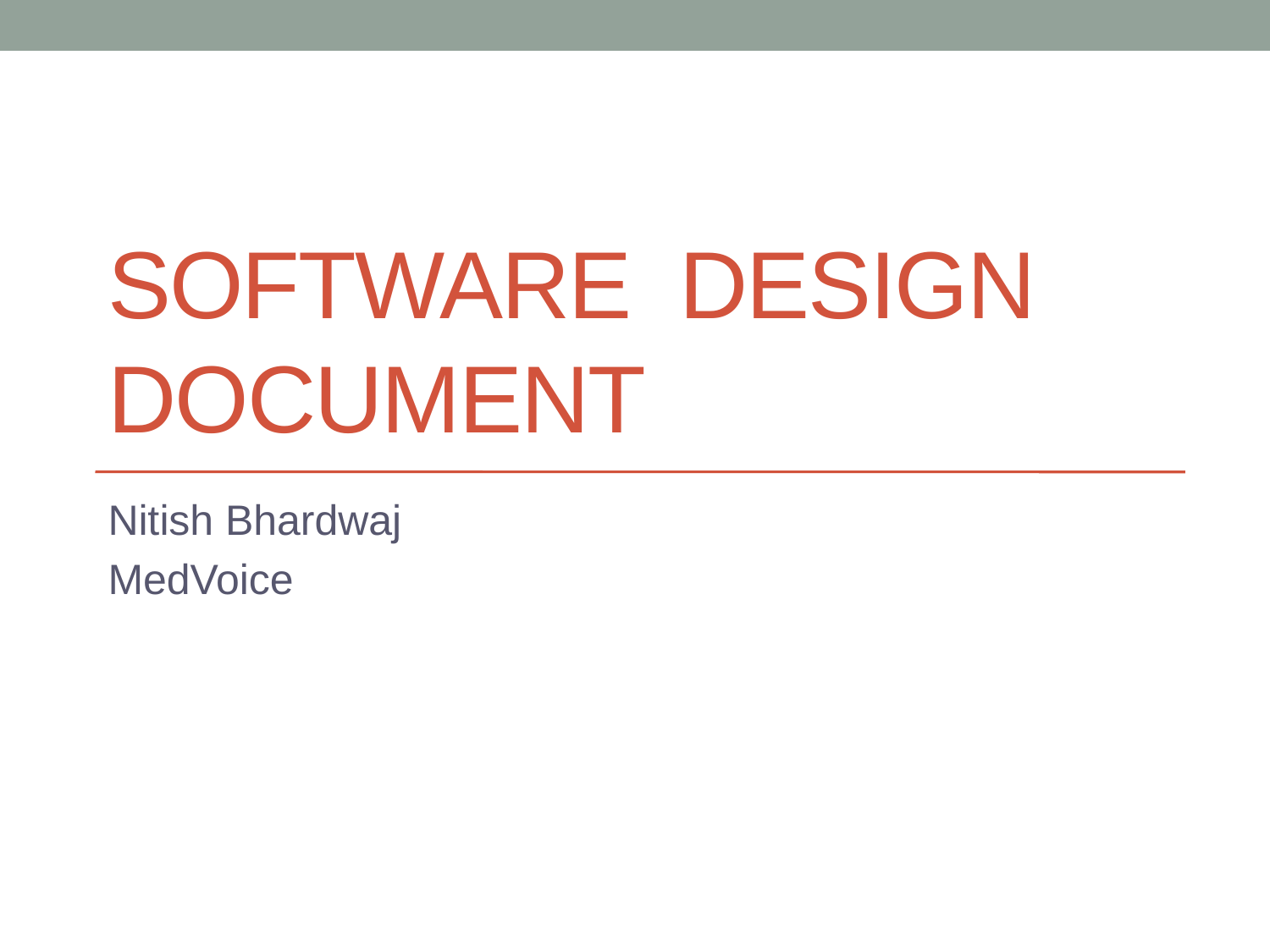

# Software  design document
Nitish Bhardwaj
MedVoice